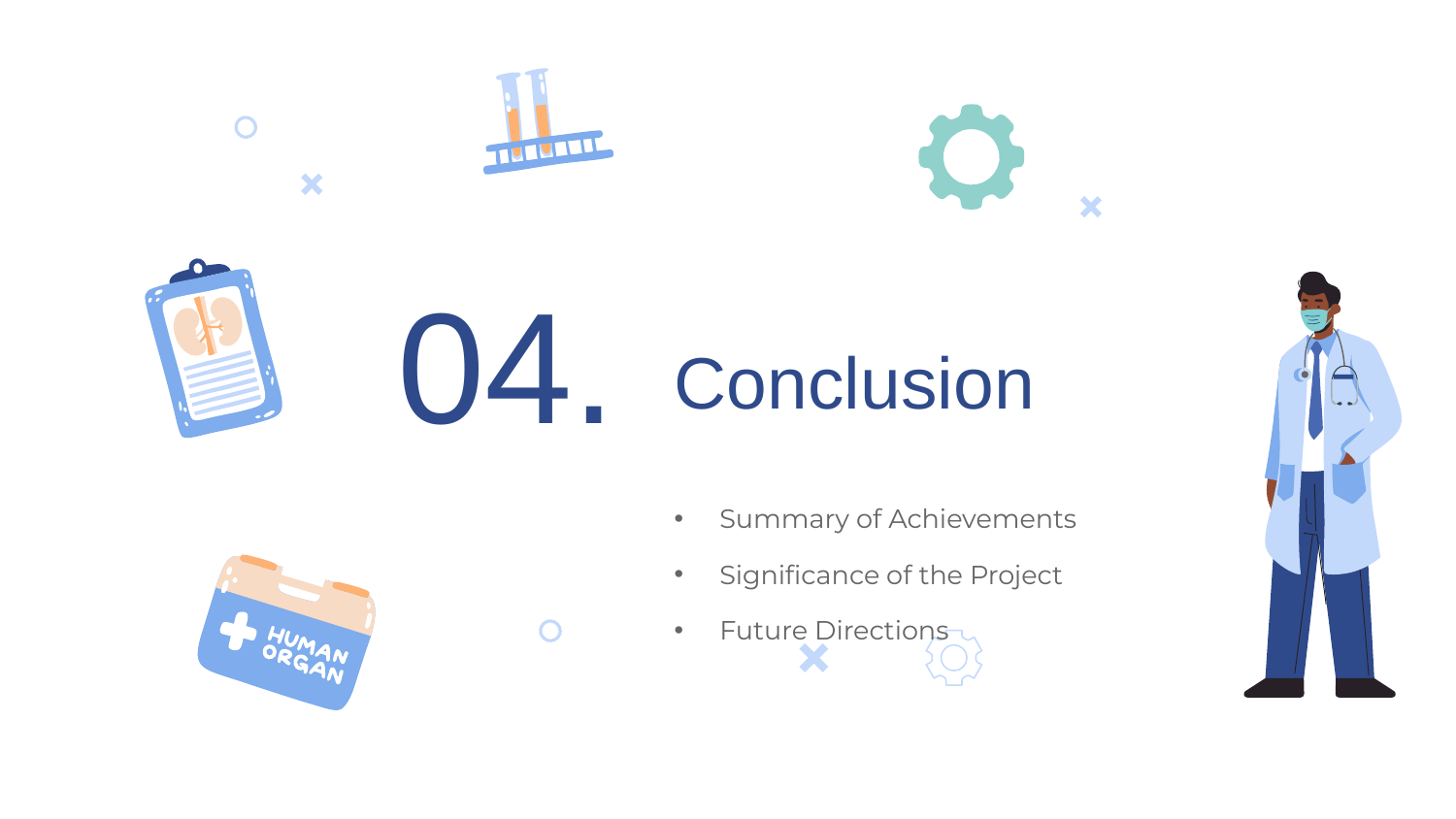

04.

# Conclusion
Summary of Achievements
Significance of the Project
Future Directions